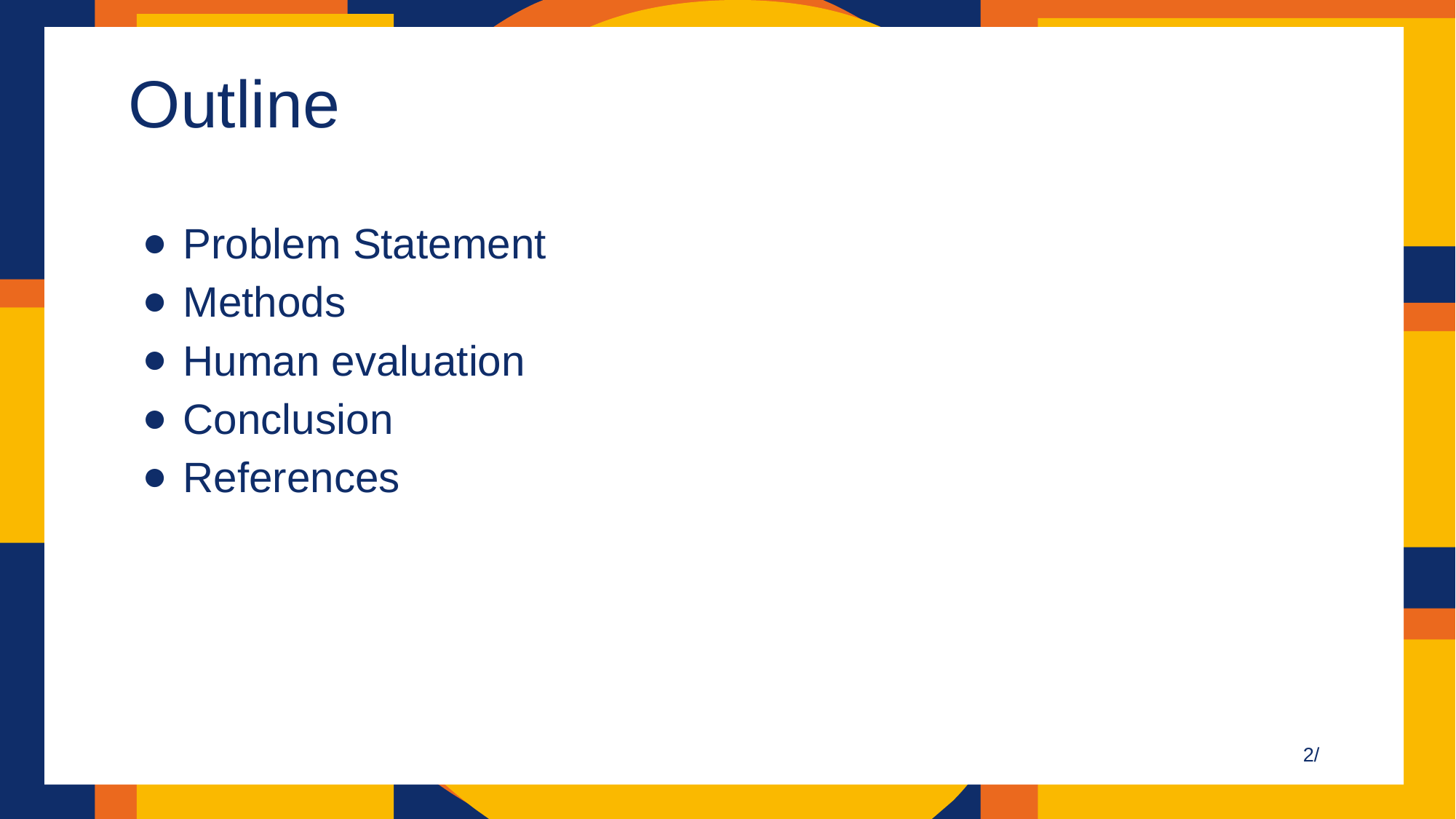

# Outline
Problem Statement
Methods
Human evaluation
Conclusion
References
2/